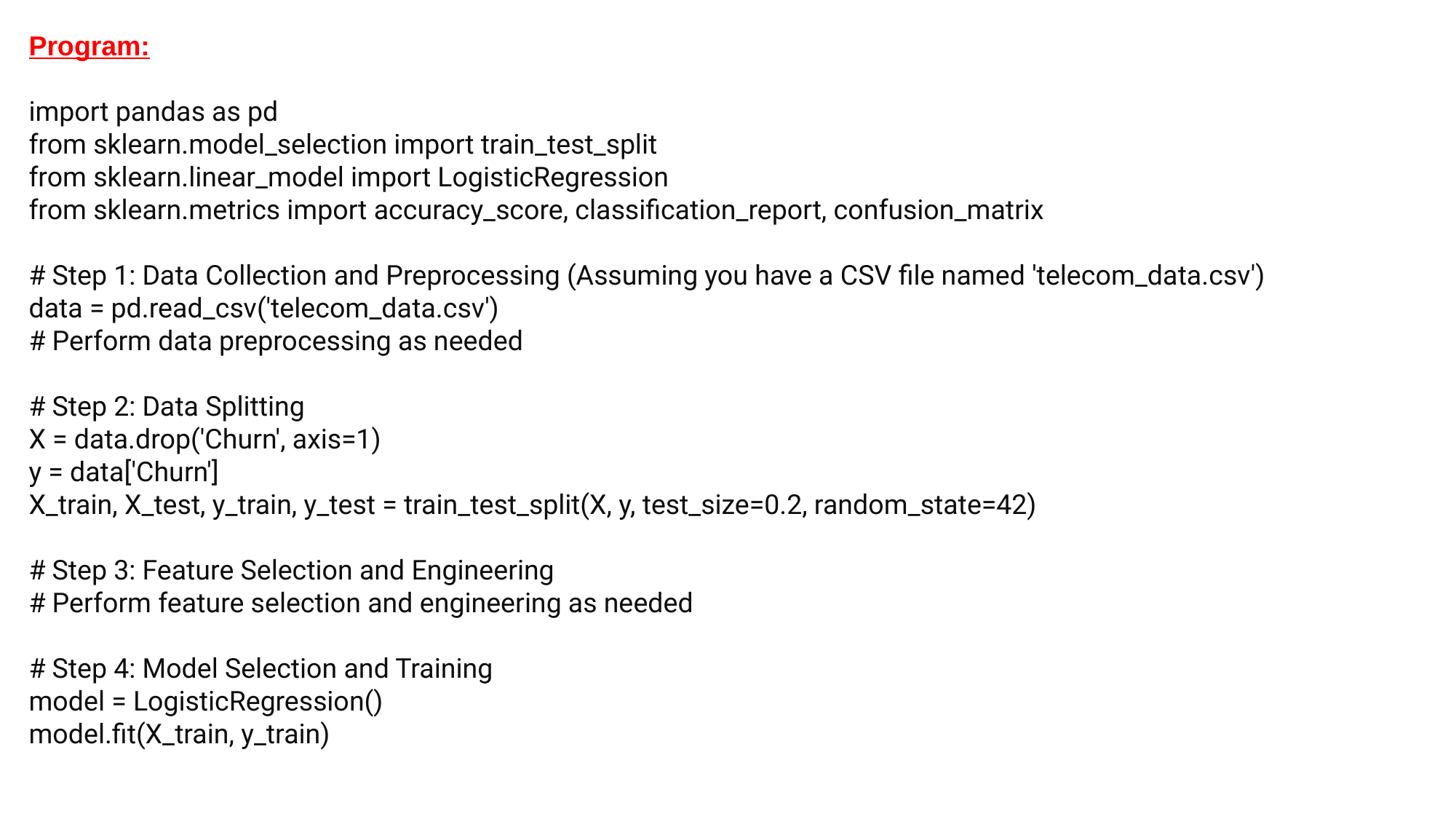

Program:
import pandas as pd
from sklearn.model_selection import train_test_split
from sklearn.linear_model import LogisticRegression
from sklearn.metrics import accuracy_score, classification_report, confusion_matrix
# Step 1: Data Collection and Preprocessing (Assuming you have a CSV file named 'telecom_data.csv')
data = pd.read_csv('telecom_data.csv')
# Perform data preprocessing as needed
# Step 2: Data Splitting
X = data.drop('Churn', axis=1)
y = data['Churn']
X_train, X_test, y_train, y_test = train_test_split(X, y, test_size=0.2, random_state=42)
# Step 3: Feature Selection and Engineering
# Perform feature selection and engineering as needed
# Step 4: Model Selection and Training
model = LogisticRegression()
model.fit(X_train, y_train)